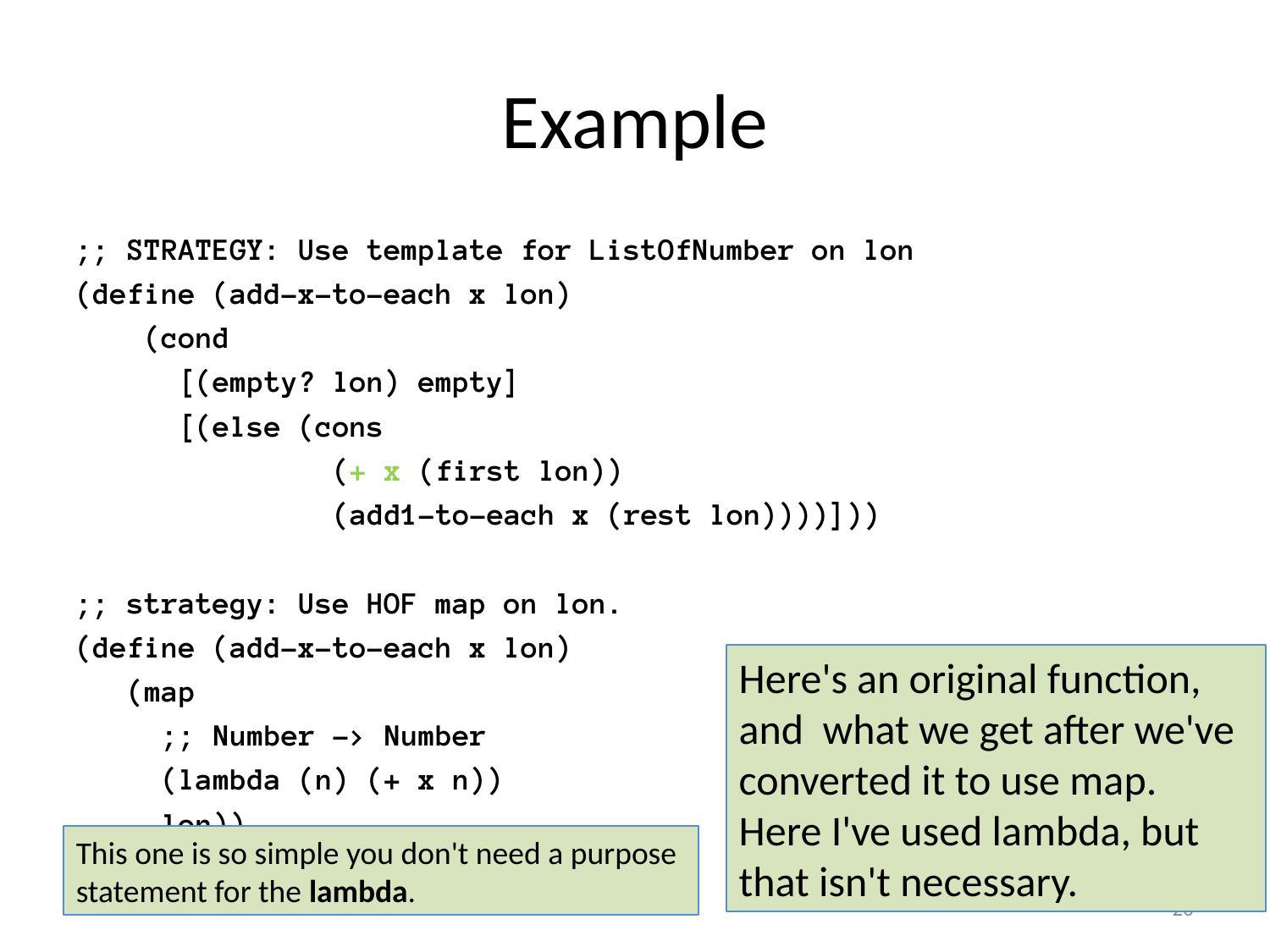

# Example
;; STRATEGY: Use template for ListOfNumber on lon
(define (add-x-to-each x lon)
    (cond
      [(empty? lon) empty]
      [(else (cons
               (+ x (first lon))
               (add1-to-each x (rest lon))))]))

;; strategy: Use HOF map on lon.
(define (add-x-to-each x lon)
   (map
     ;; Number -> Number
     (lambda (n) (+ x n))
     lon))

Here's an original function, and  what we get after we've converted it to use map.  Here I've used lambda, but that isn't necessary.
This one is so simple you don't need a purpose statement for the lambda.
20